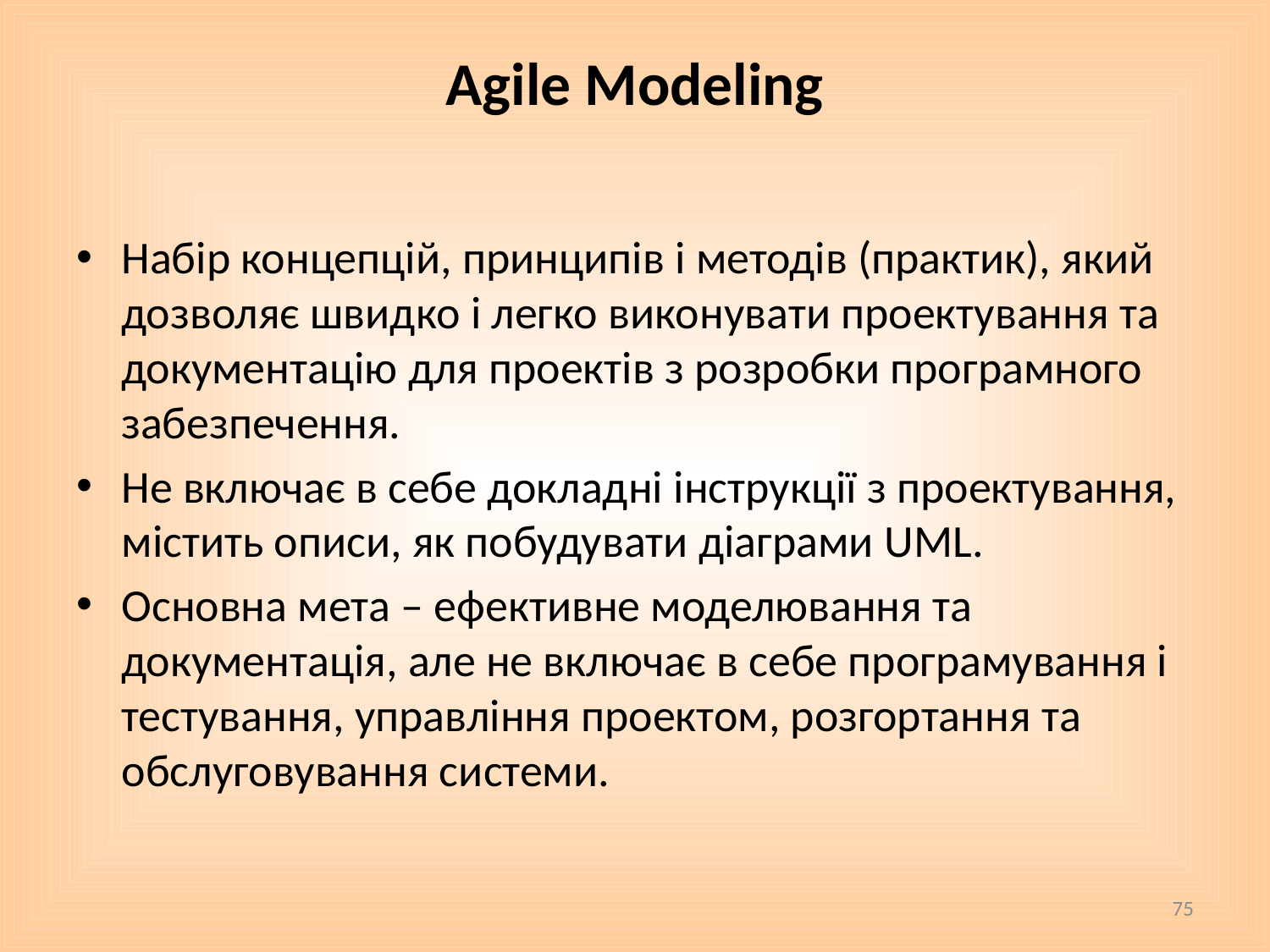

# Agile Modeling
Набір концепцій, принципів і методів (практик), який дозволяє швидко і легко виконувати проектування та документацію для проектів з розробки програмного забезпечення.
Не включає в себе докладні інструкції з проектування, містить описи, як побудувати діаграми UML.
Основна мета – ефективне моделювання та документація, але не включає в себе програмування і тестування, управління проектом, розгортання та обслуговування системи.

75